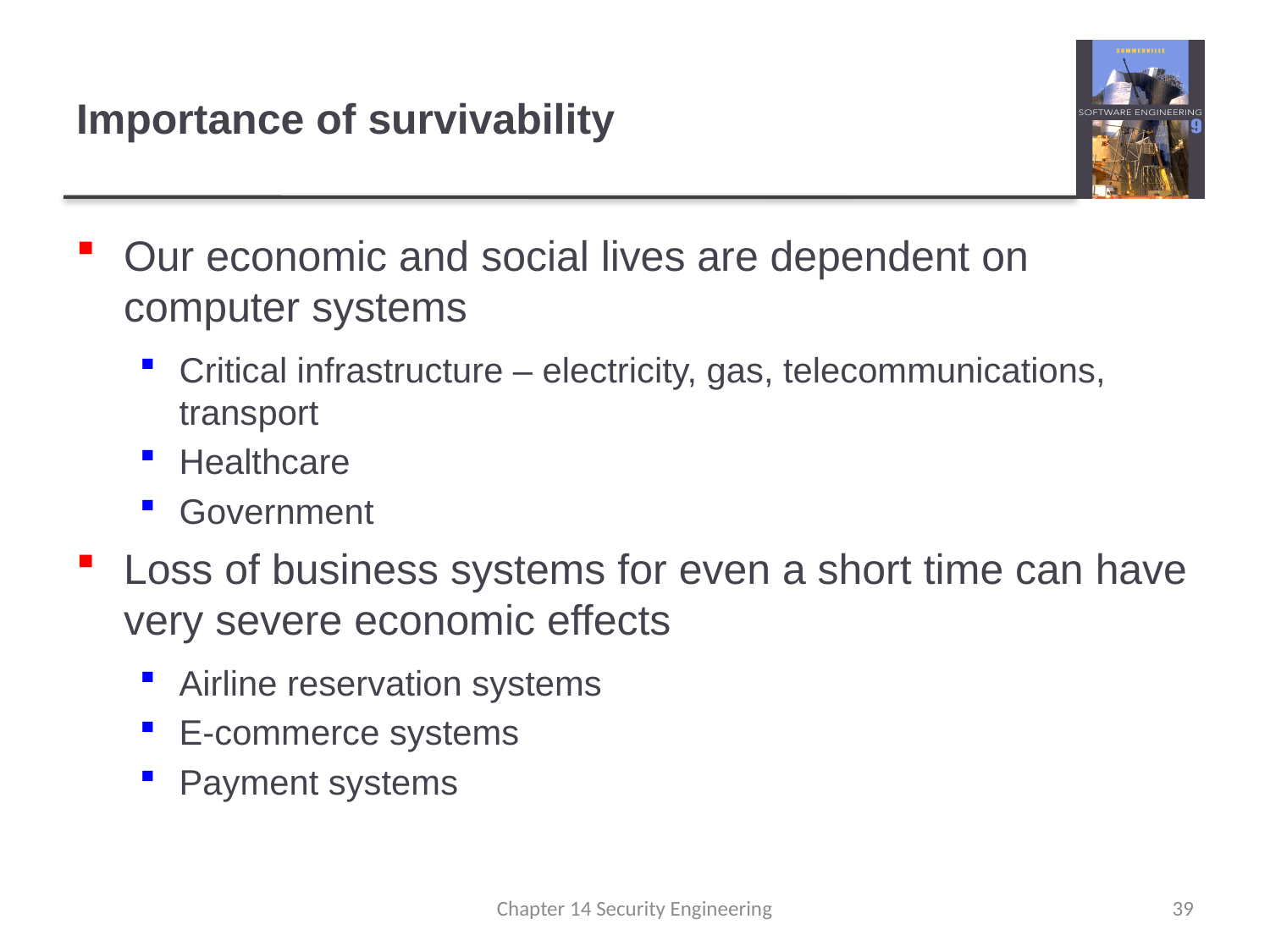

# Importance of survivability
Our economic and social lives are dependent on computer systems
Critical infrastructure – electricity, gas, telecommunications, transport
Healthcare
Government
Loss of business systems for even a short time can have very severe economic effects
Airline reservation systems
E-commerce systems
Payment systems

Chapter 14 Security Engineering
39